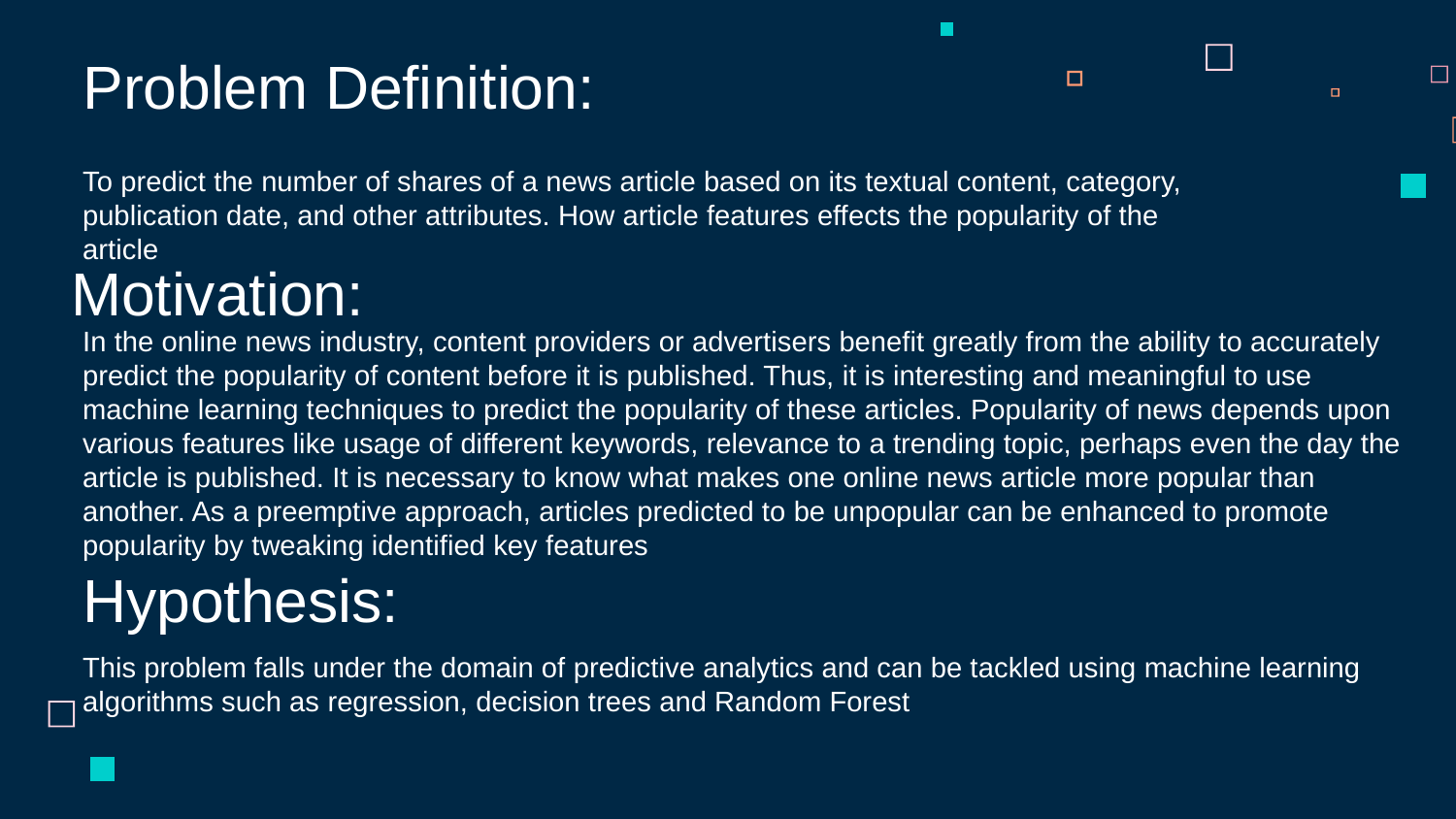

# Problem Definition:
To predict the number of shares of a news article based on its textual content, category, publication date, and other attributes. How article features effects the popularity of the article
Motivation:
In the online news industry, content providers or advertisers benefit greatly from the ability to accurately predict the popularity of content before it is published. Thus, it is interesting and meaningful to use machine learning techniques to predict the popularity of these articles. Popularity of news depends upon various features like usage of different keywords, relevance to a trending topic, perhaps even the day the article is published. It is necessary to know what makes one online news article more popular than another. As a preemptive approach, articles predicted to be unpopular can be enhanced to promote popularity by tweaking identified key features
Hypothesis:
This problem falls under the domain of predictive analytics and can be tackled using machine learning algorithms such as regression, decision trees and Random Forest